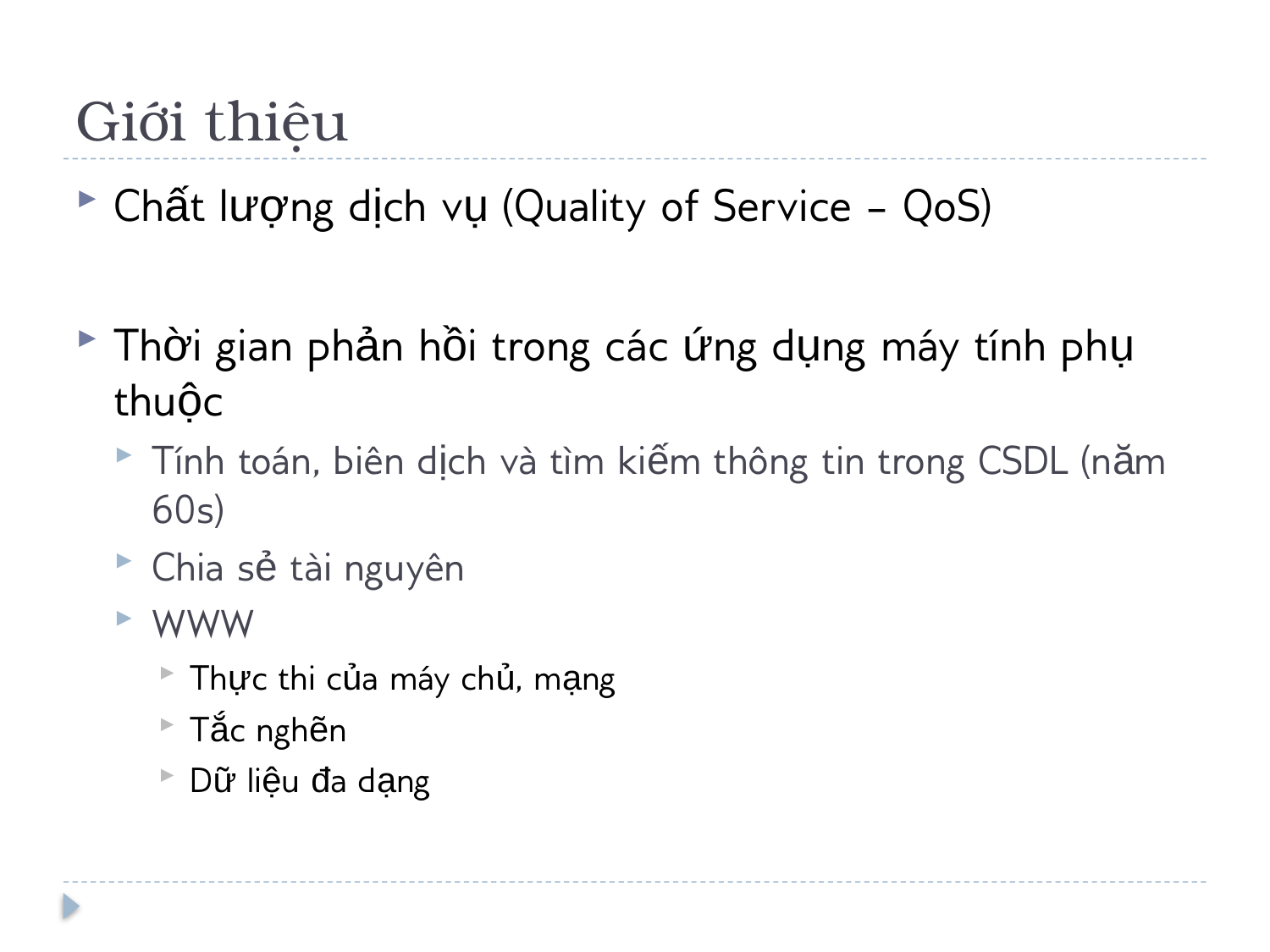

# Giới thiệu
Chất lượng dịch vụ (Quality of Service – QoS)

Thời gian phản hồi trong các ứng dụng máy tính phụ thuộc
Tính toán, biên dịch và tìm kiếm thông tin trong CSDL (năm 60s)
Chia sẻ tài nguyên
WWW
Thực thi của máy chủ, mạng
Tắc nghẽn
Dữ liệu đa dạng